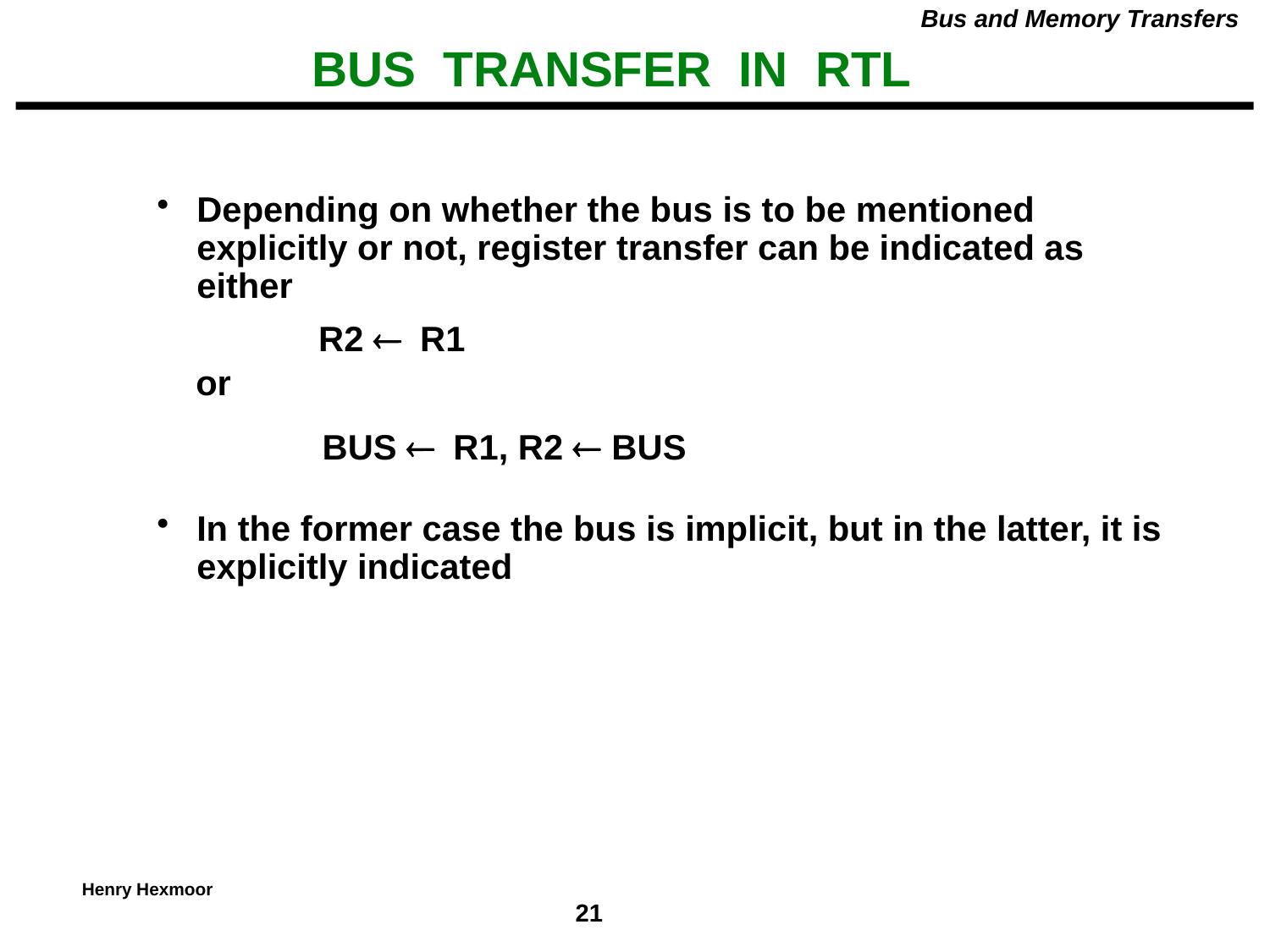

Bus and Memory Transfers
# BUS  TRANSFER  IN  RTL
Depending on whether the bus is to be mentioned explicitly or not, register transfer can be indicated as either

    or

In the former case the bus is implicit, but in the latter, it is explicitly indicated
R2 ← R1
BUS ← R1, R2 ← BUS